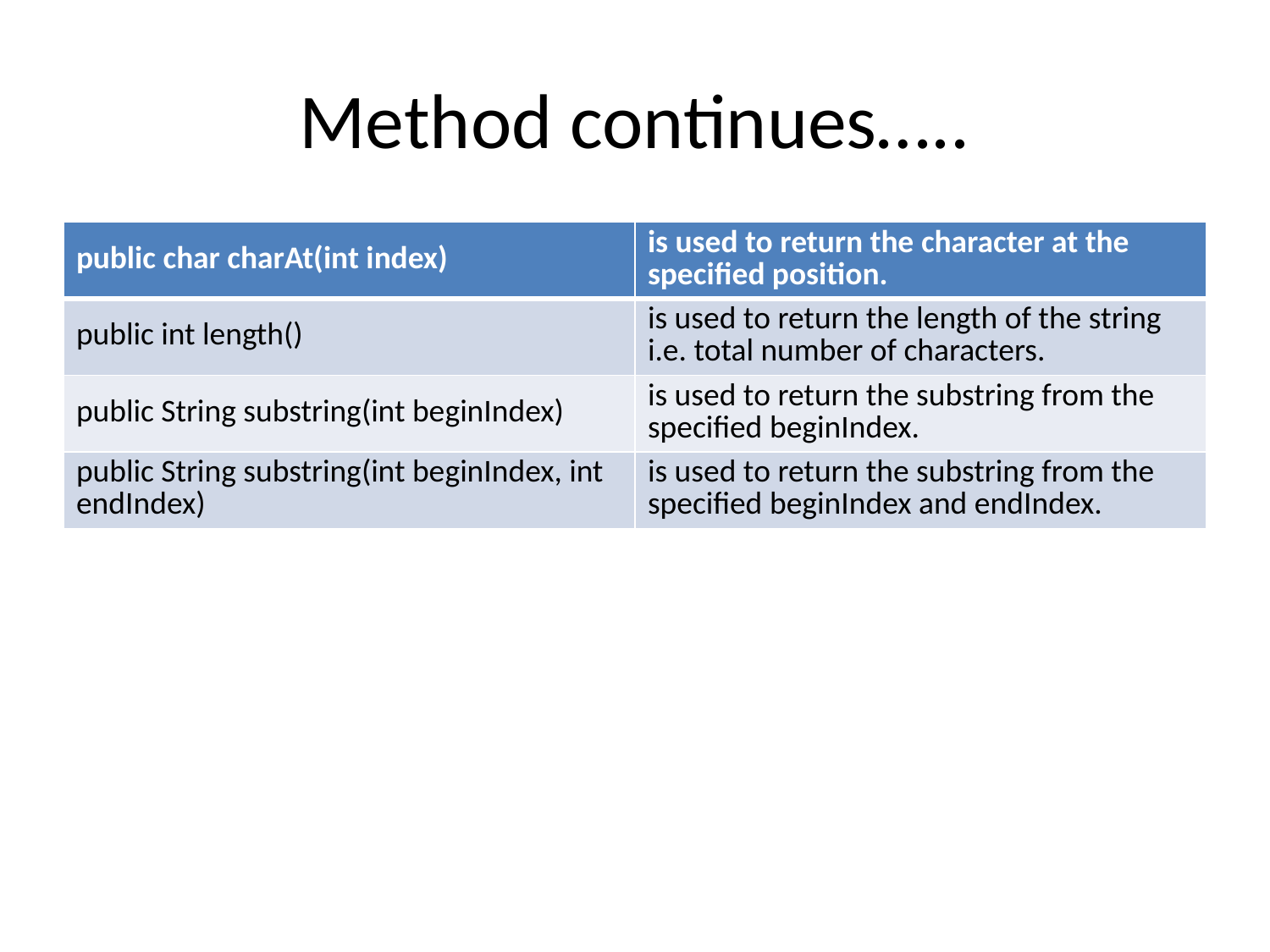

# Method continues…..
| public char charAt(int index) | is used to return the character at the specified position. |
| --- | --- |
| public int length() | is used to return the length of the string i.e. total number of characters. |
| public String substring(int beginIndex) | is used to return the substring from the specified beginIndex. |
| public String substring(int beginIndex, int endIndex) | is used to return the substring from the specified beginIndex and endIndex. |